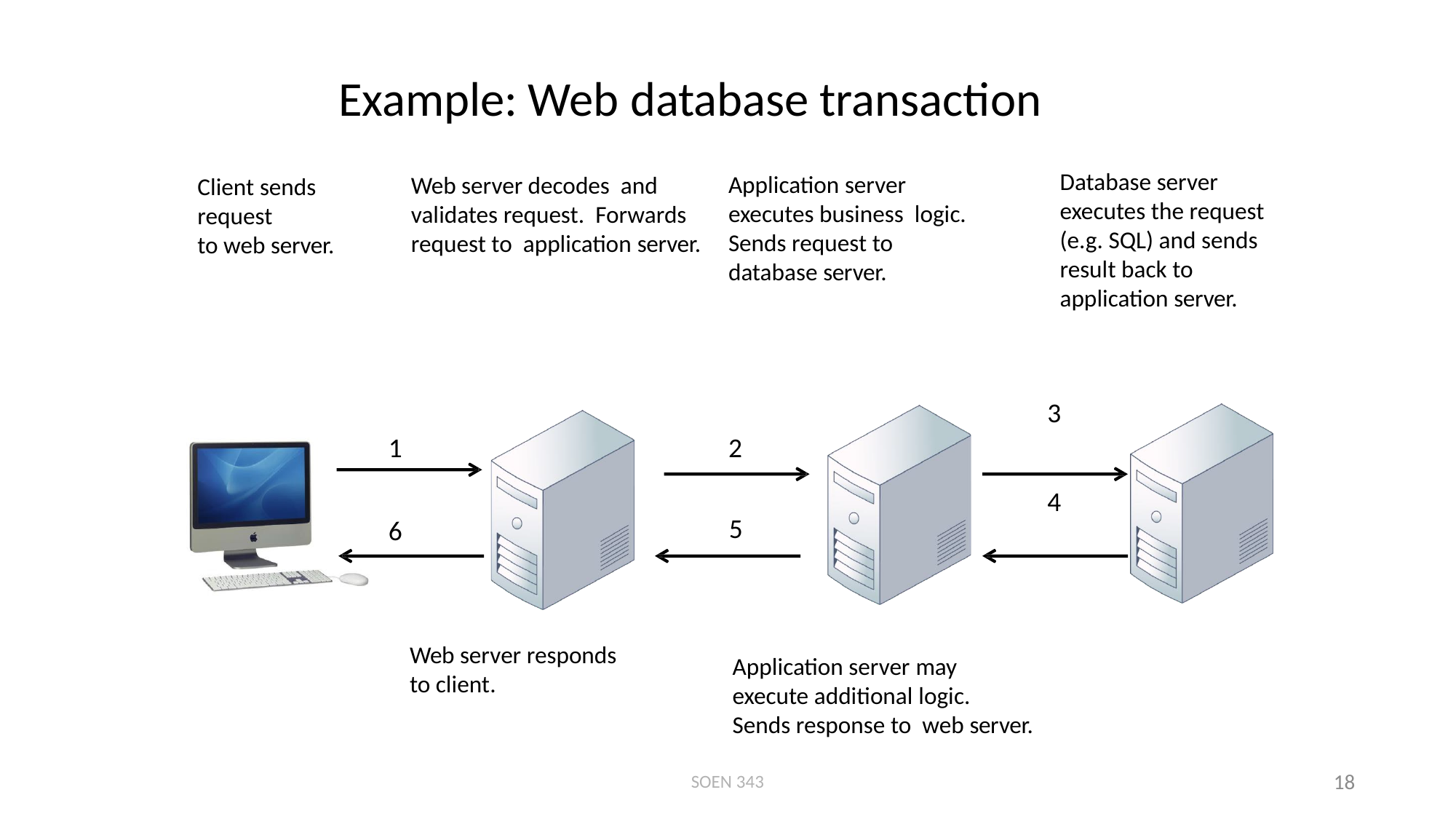

# Example: Web database transaction
Database server
executes the request (e.g. SQL) and sends  result back to application server.
Application server  executes business  logic.
Sends request to  database server.
Web server decodes  and validates request.  Forwards request to  application server.
Client sends
request
to web server.

3

4

2
1

6

5

Web server responds
to client.
Application server may
execute additional logic.
Sends response to  web server.
SOEN 343
18